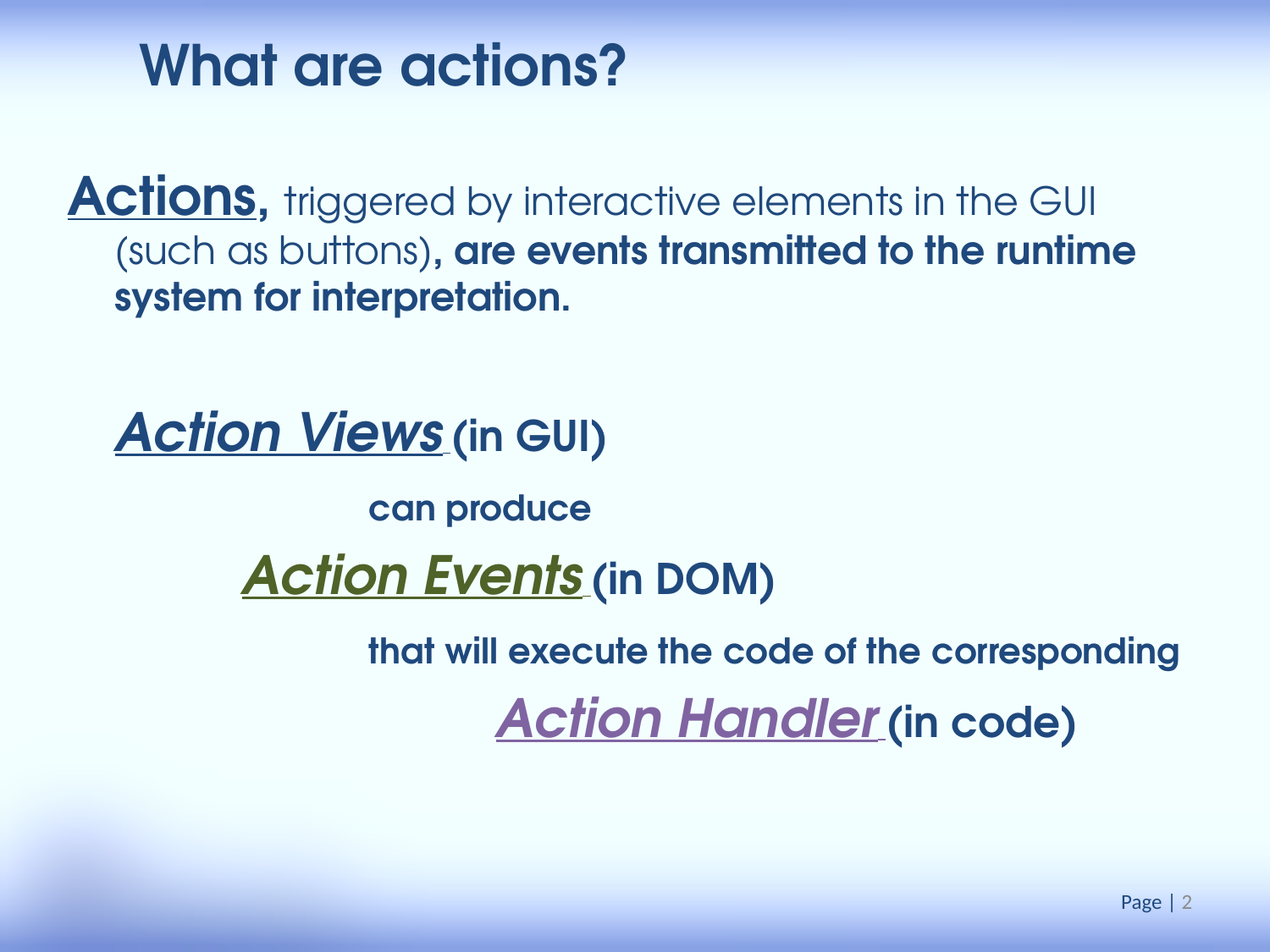

What are actions?
Actions, triggered by interactive elements in the GUI (such as buttons), are events transmitted to the runtime system for interpretation.

	Action Views (in GUI)
			can produce
		Action Events (in DOM)
			that will execute the code of the corresponding
				Action Handler (in code)